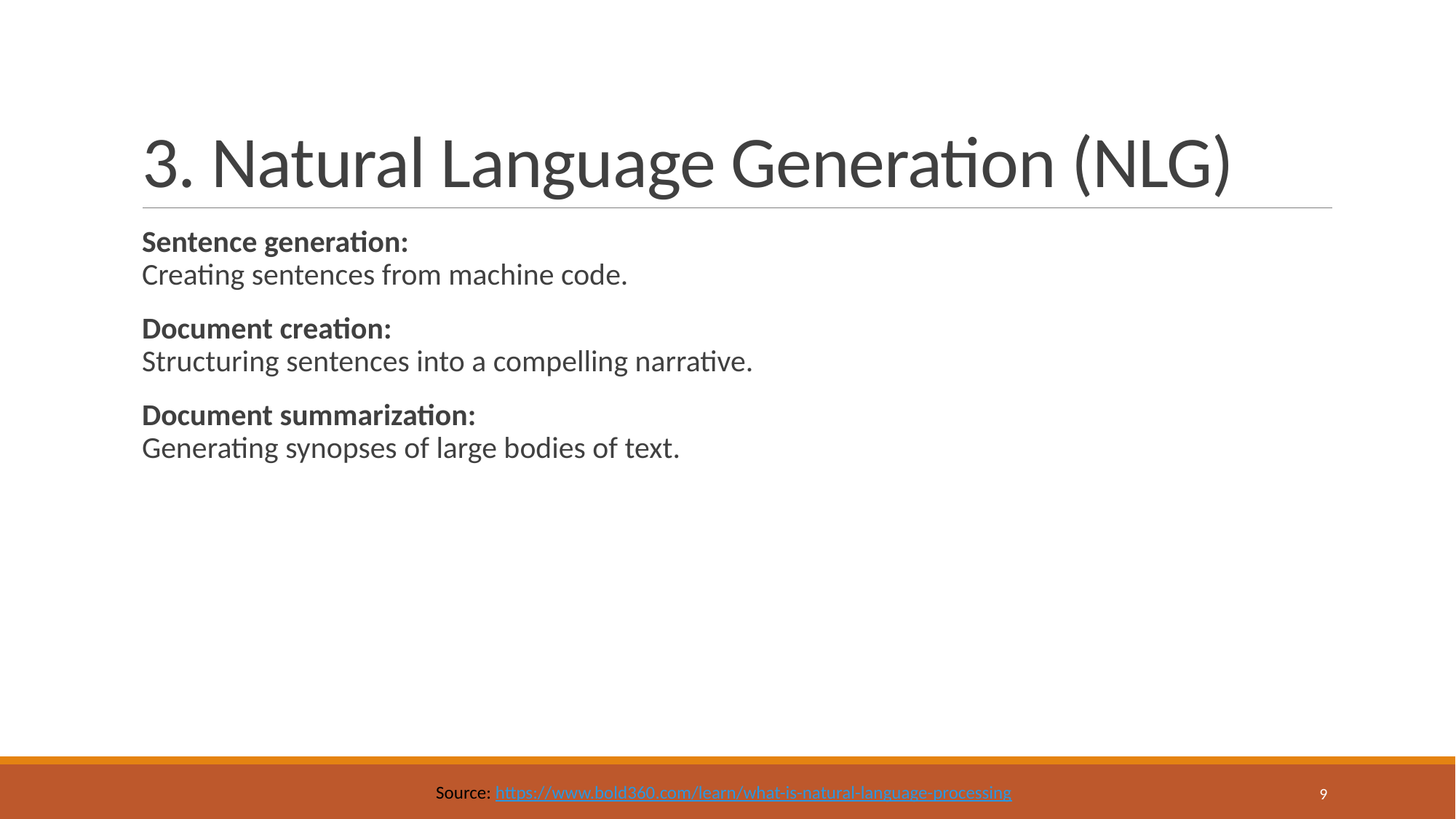

# 3. Natural Language Generation (NLG)
Sentence generation:
Creating sentences from machine code.
Document creation:
Structuring sentences into a compelling narrative.
Document summarization:
Generating synopses of large bodies of text.

9
Source: https://www.bold360.com/learn/what-is-natural-language-processing